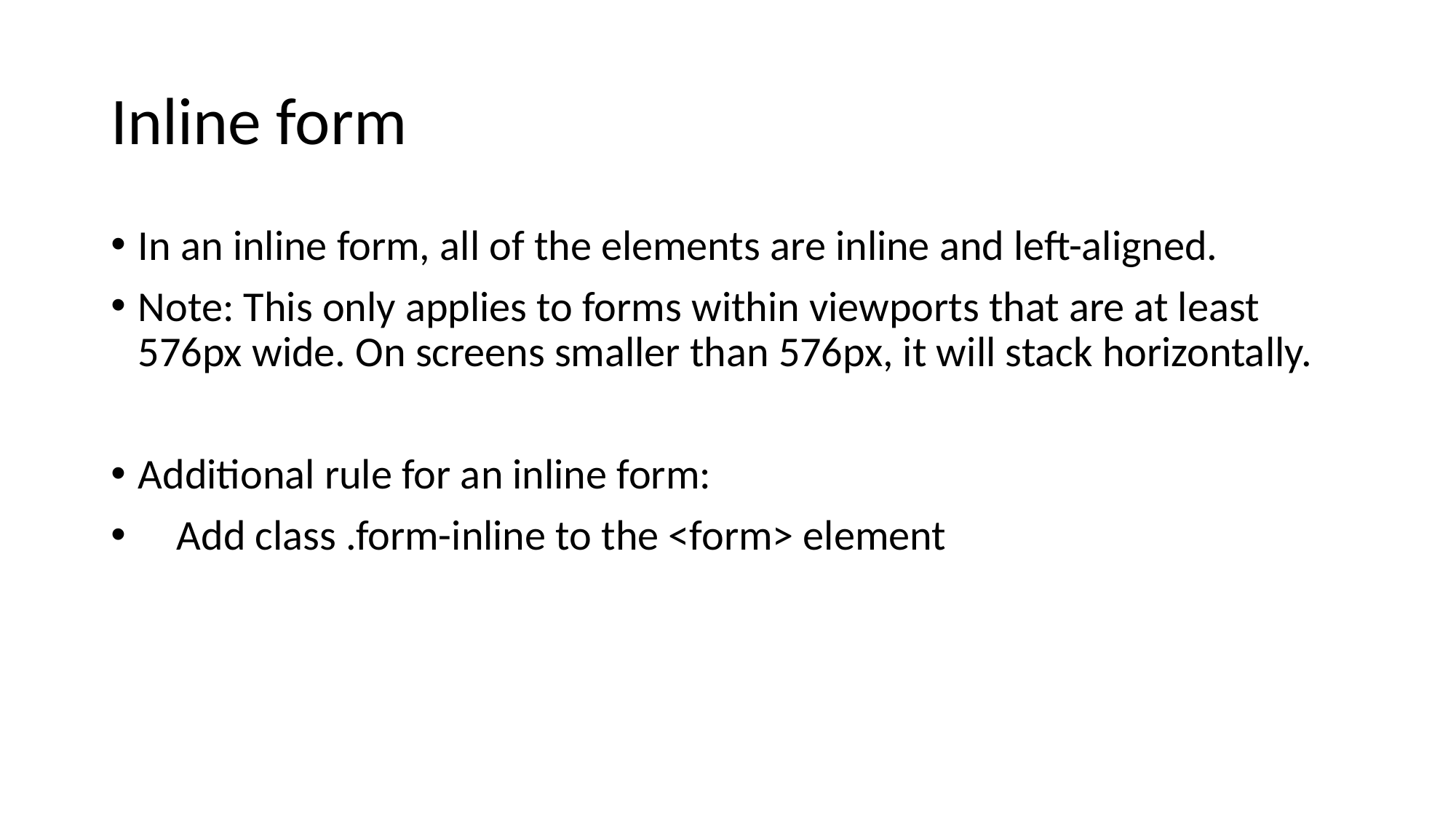

# Inline form
In an inline form, all of the elements are inline and left-aligned.
Note: This only applies to forms within viewports that are at least 576px wide. On screens smaller than 576px, it will stack horizontally.

Additional rule for an inline form:
    Add class .form-inline to the <form> element